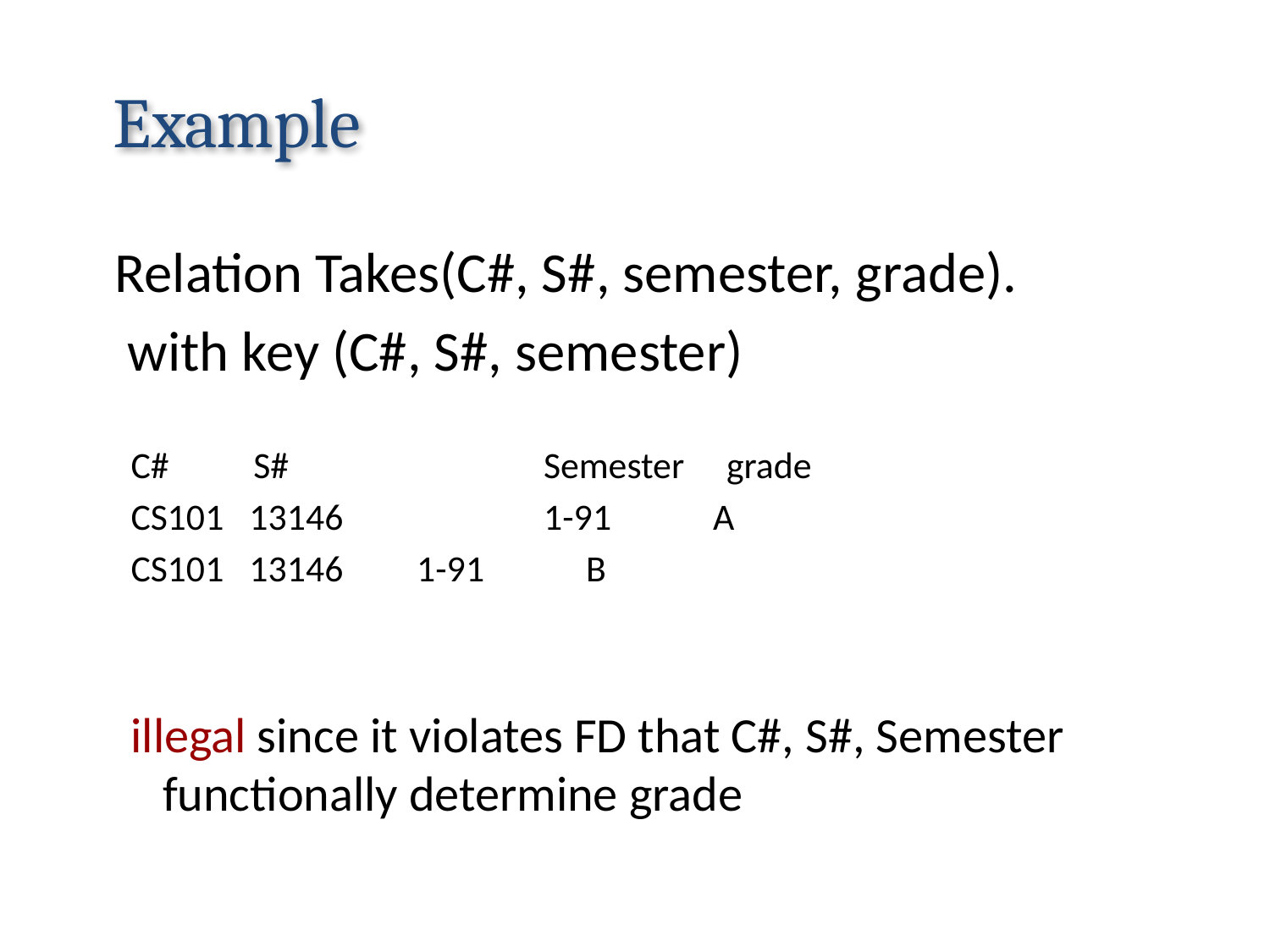

# Example
Relation Takes(C#, S#, semester, grade).
 with key (C#, S#, semester)

C#          S#      		Semester     grade
CS101   13146 		1-91            A
CS101   13146     	1-91            B

illegal since it violates FD that C#, S#, Semester functionally determine grade